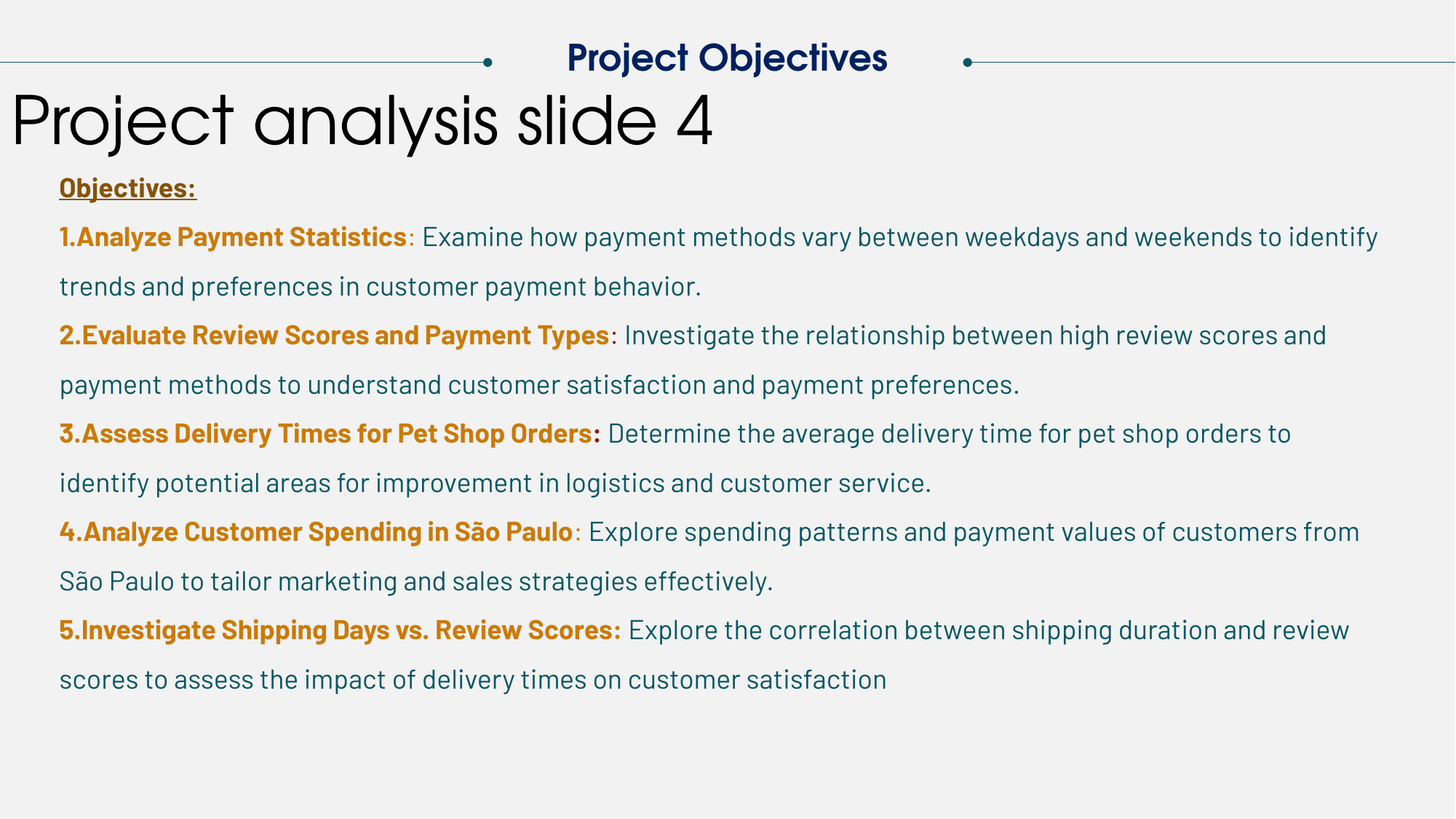

Project Objectives
Project analysis slide 4
Objectives:
Analyze Payment Statistics: Examine how payment methods vary between weekdays and weekends to identify trends and preferences in customer payment behavior.
Evaluate Review Scores and Payment Types: Investigate the relationship between high review scores and payment methods to understand customer satisfaction and payment preferences.
Assess Delivery Times for Pet Shop Orders: Determine the average delivery time for pet shop orders to identify potential areas for improvement in logistics and customer service.
Analyze Customer Spending in São Paulo: Explore spending patterns and payment values of customers from São Paulo to tailor marketing and sales strategies effectively.
Investigate Shipping Days vs. Review Scores: Explore the correlation between shipping duration and review scores to assess the impact of delivery times on customer satisfaction